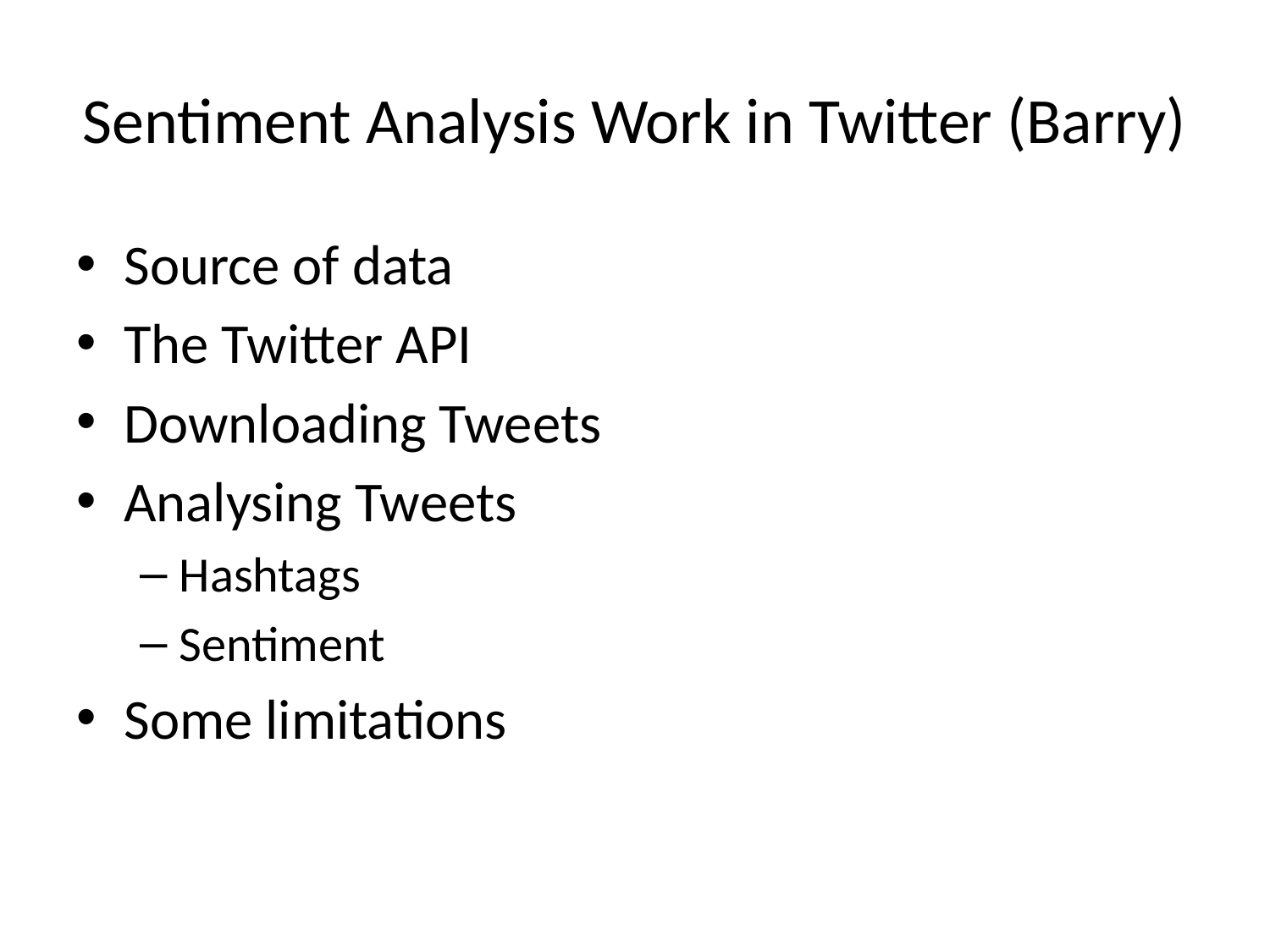

# Sentiment Analysis Work in Twitter (Barry)
Source of data
The Twitter API
Downloading Tweets
Analysing Tweets
Hashtags
Sentiment
Some limitations